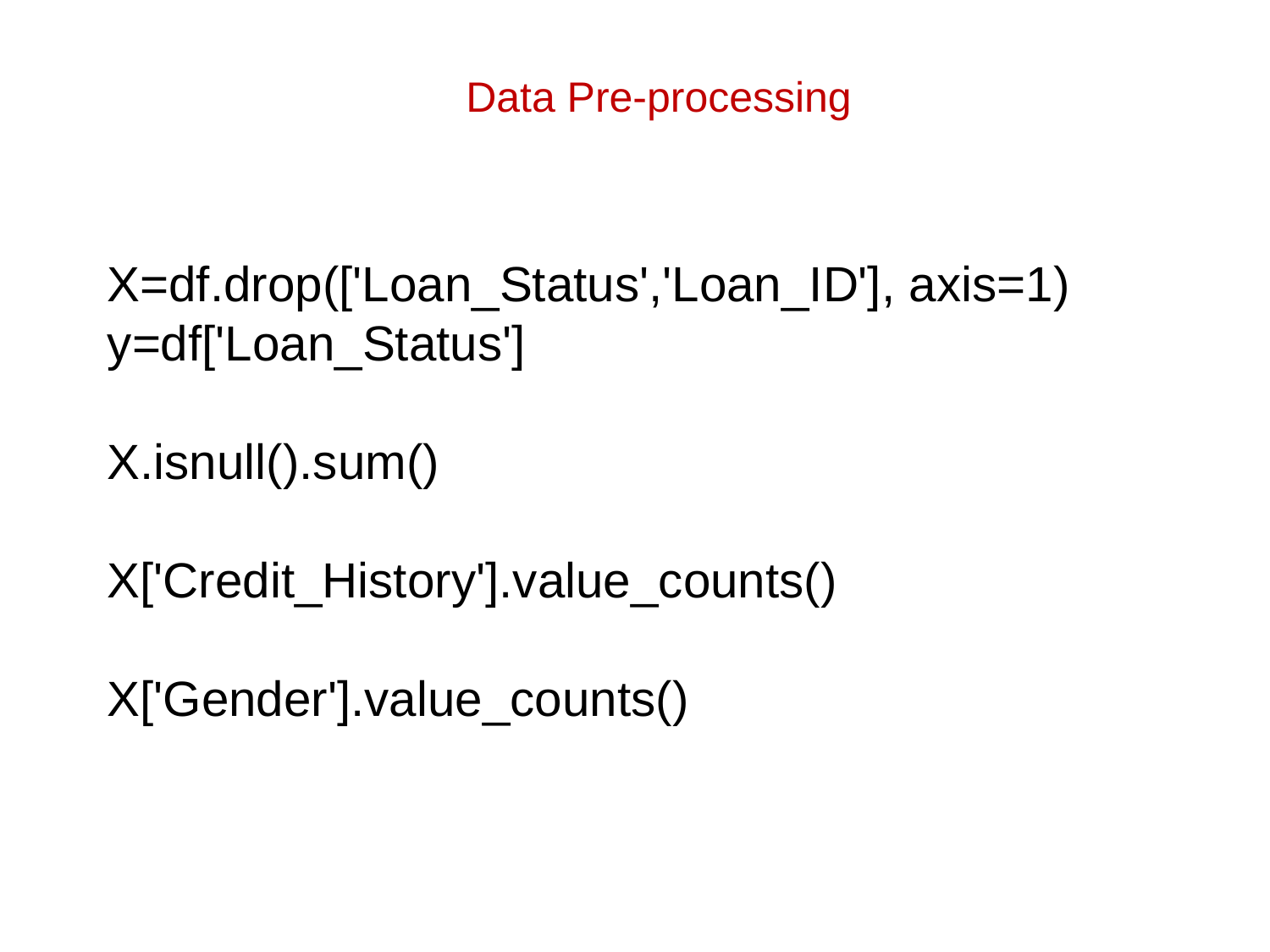

# Data Pre-processing
X=df.drop(['Loan_Status','Loan_ID'], axis=1)
y=df['Loan_Status']

X.isnull().sum()

X['Credit_History'].value_counts()

X['Gender'].value_counts()